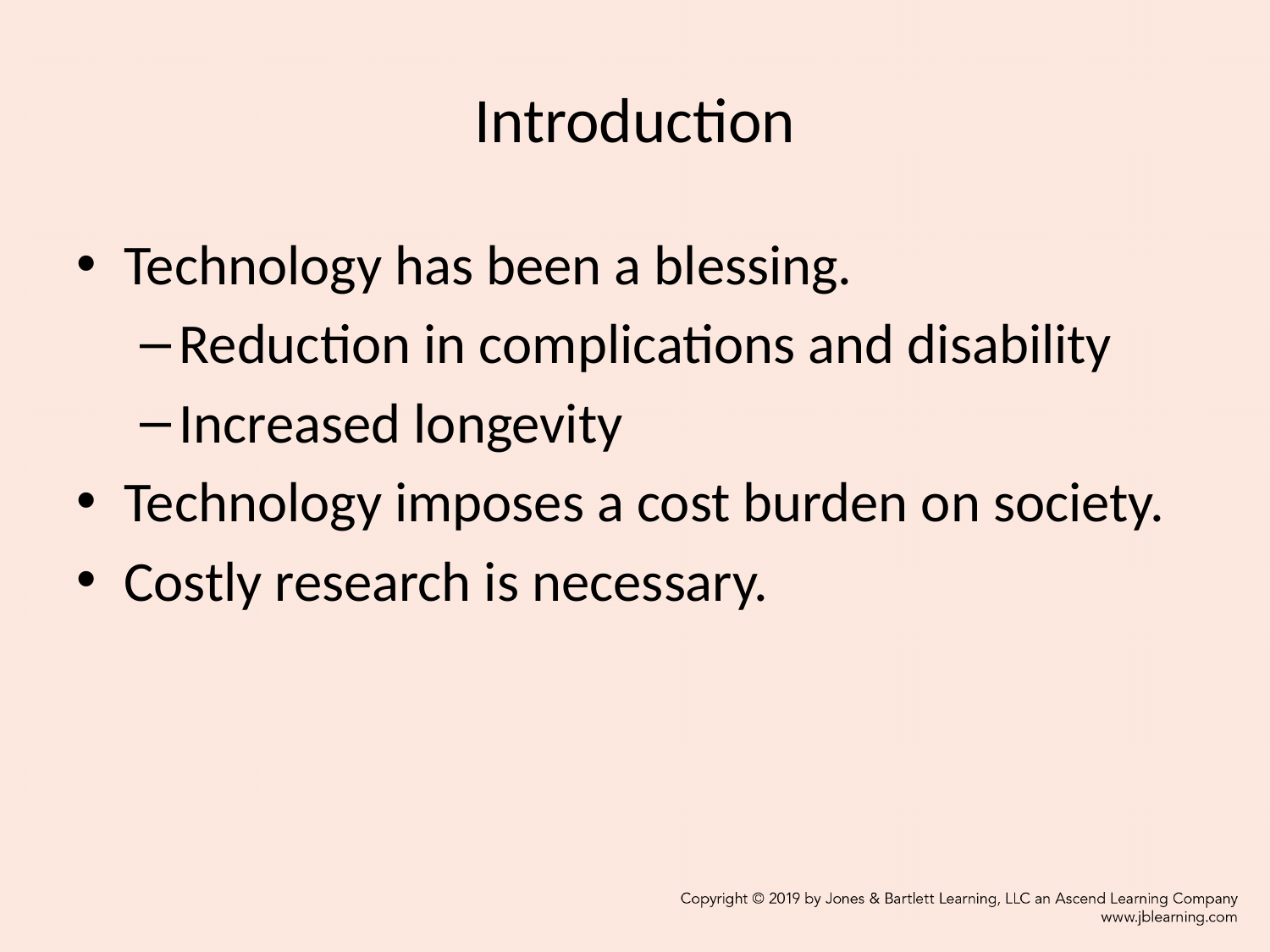

# Introduction
Technology has been a blessing.
Reduction in complications and disability
Increased longevity
Technology imposes a cost burden on society.
Costly research is necessary.